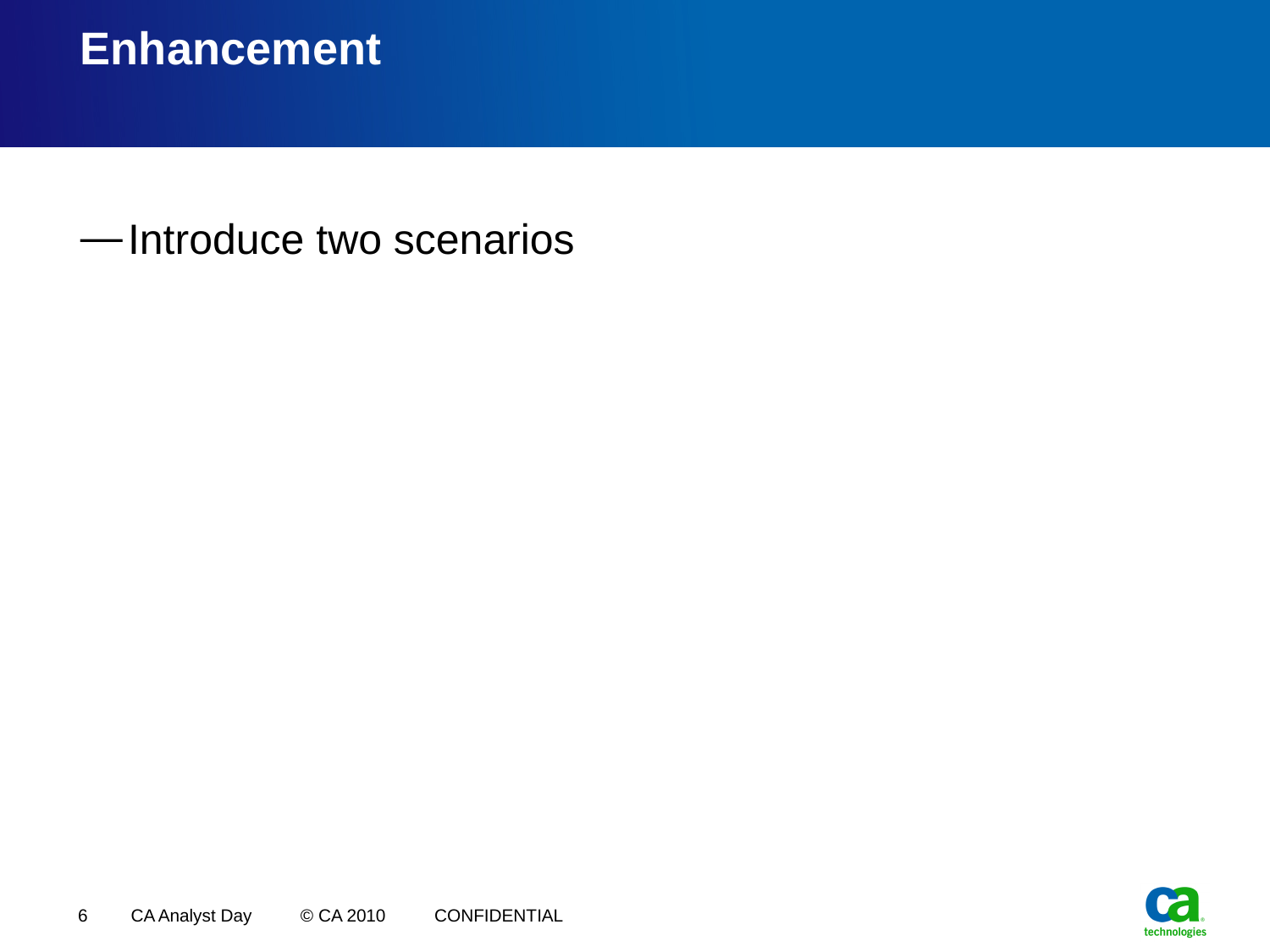

# Enhancement
Introduce two scenarios
6
CA Analyst Day          © CA 2010          CONFIDENTIAL